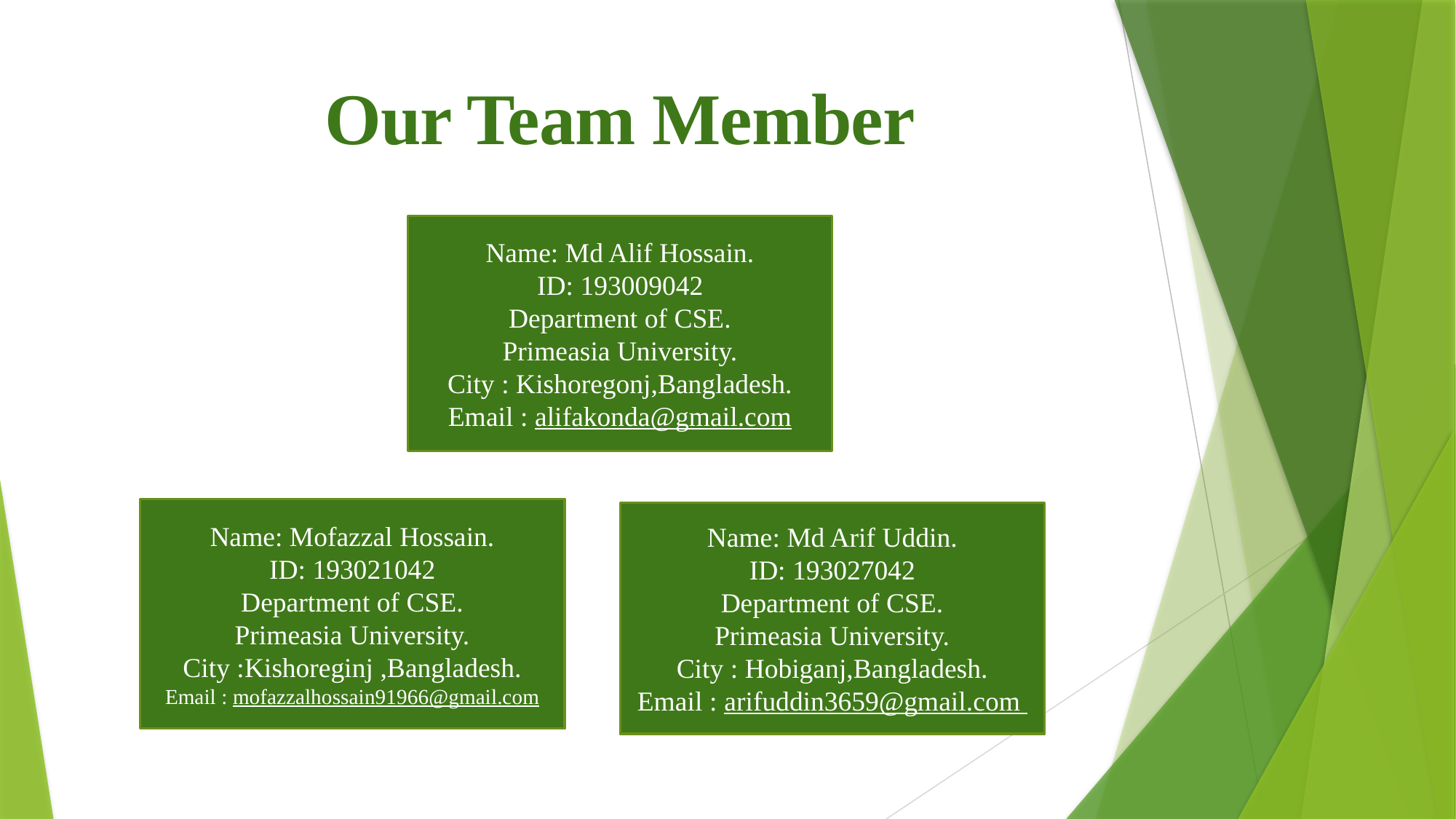

Our Team Member
Name: Md Alif Hossain.
ID: 193009042
Department of CSE.
Primeasia University.
City : Kishoregonj,Bangladesh.
Email : alifakonda@gmail.com
Name: Mofazzal Hossain.
ID: 193021042
Department of CSE.
Primeasia University.
City :Kishoreginj ,Bangladesh.
Email : mofazzalhossain91966@gmail.com
Name: Md Arif Uddin.
ID: 193027042
Department of CSE.
Primeasia University.
City : Hobiganj,Bangladesh.
Email : arifuddin3659@gmail.com